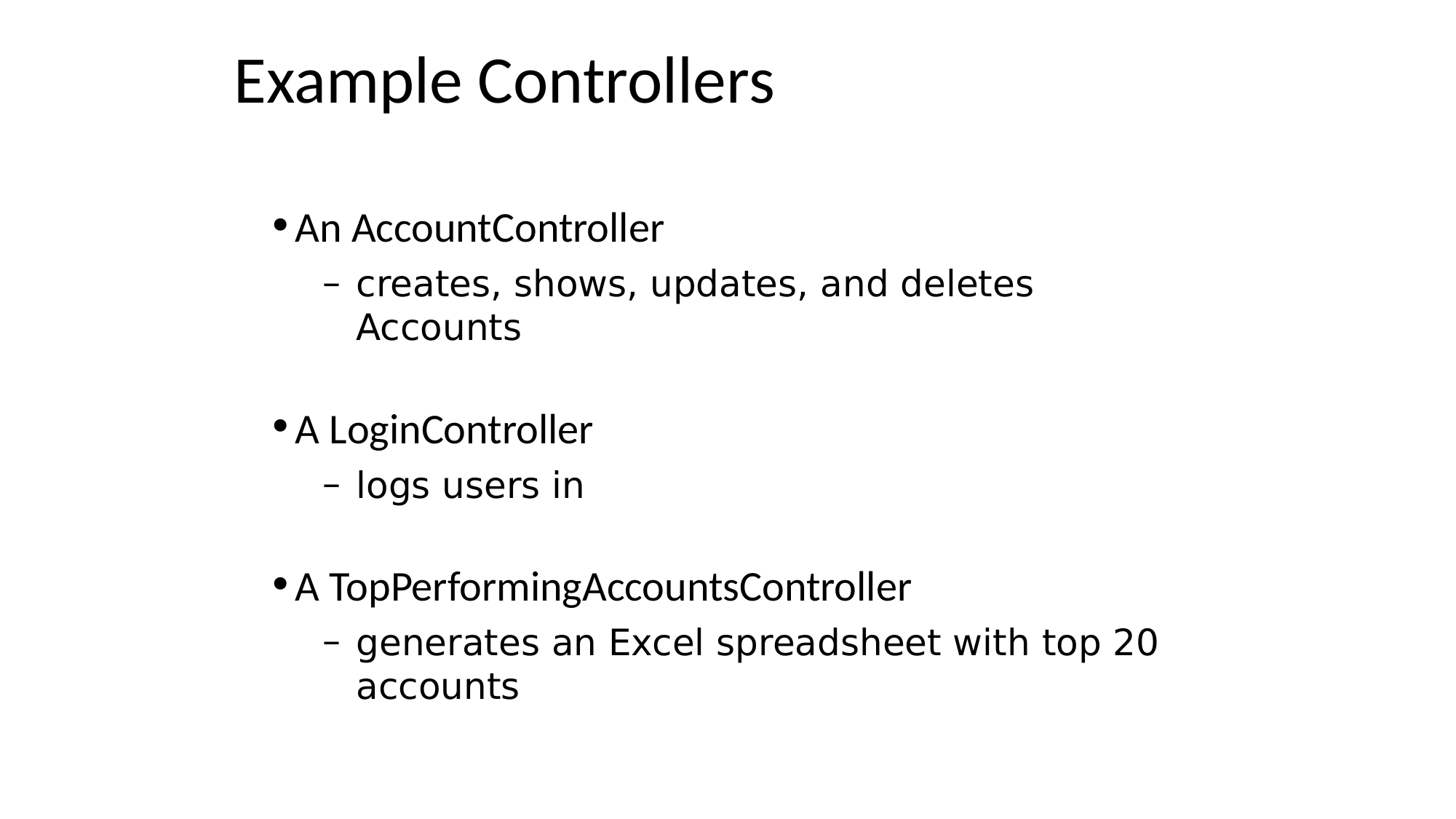

Example Controllers
An AccountController
creates, shows, updates, and deletes Accounts
A LoginController
logs users in
A TopPerformingAccountsController
generates an Excel spreadsheet with top 20 accounts